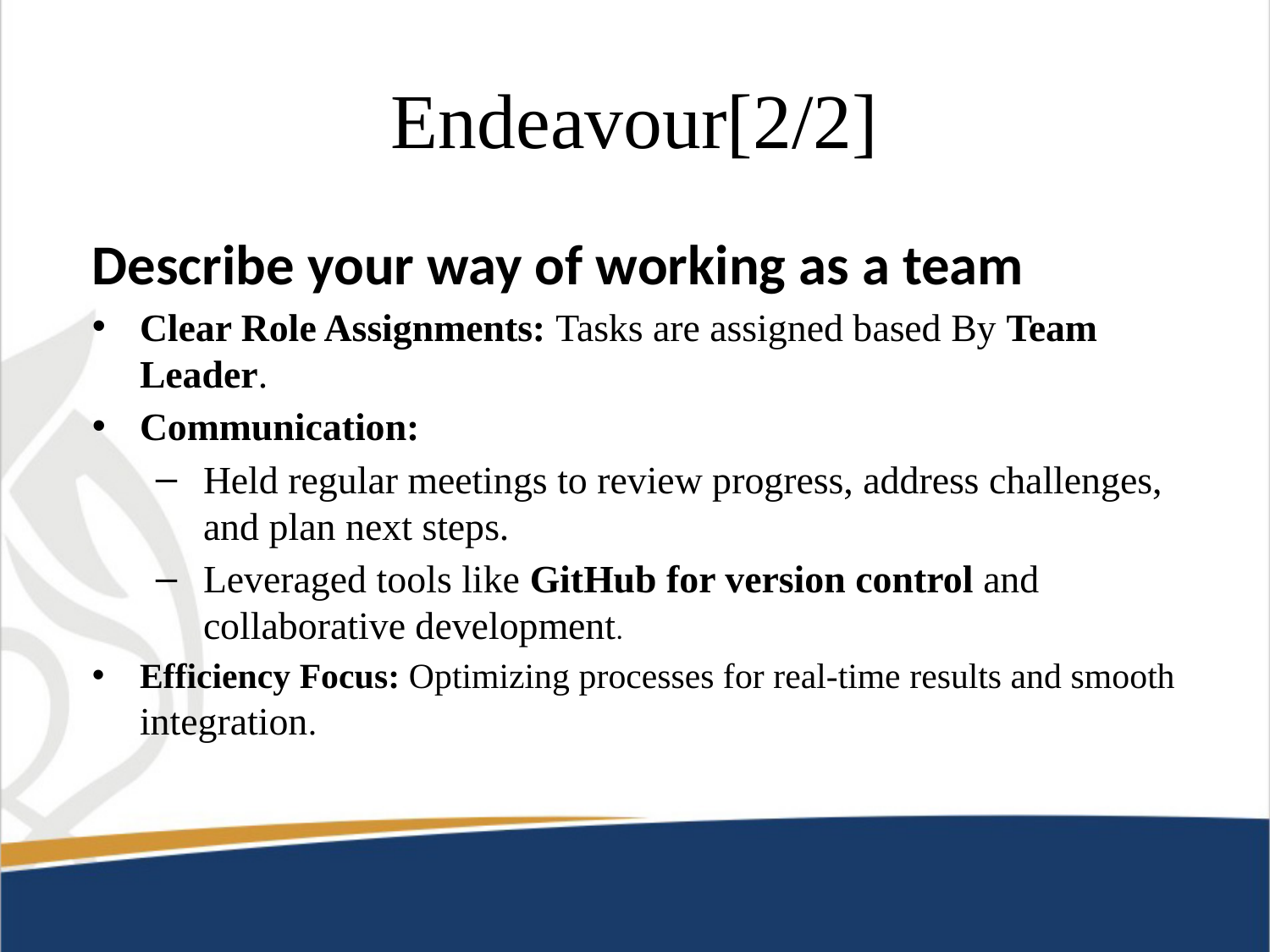

# Endeavour[2/2]
Describe your way of working as a team
Clear Role Assignments: Tasks are assigned based By Team Leader.
Communication:
Held regular meetings to review progress, address challenges, and plan next steps.
Leveraged tools like GitHub for version control and collaborative development.
Efficiency Focus: Optimizing processes for real-time results and smooth integration.